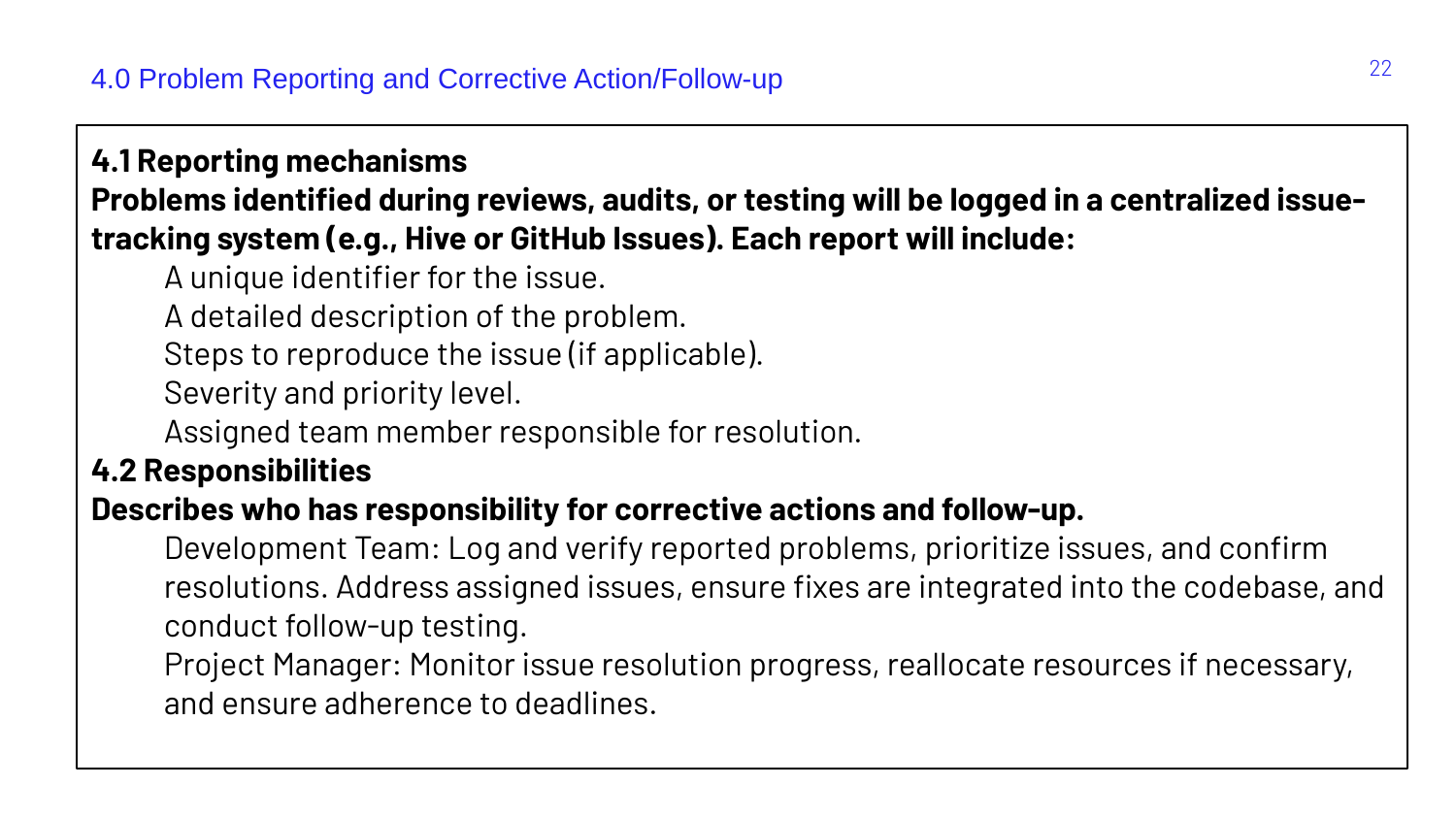

22
4.0 Problem Reporting and Corrective Action/Follow-up

4.1 Reporting mechanisms
Problems identified during reviews, audits, or testing will be logged in a centralized issue-tracking system (e.g., Hive or GitHub Issues). Each report will include:
A unique identifier for the issue.
A detailed description of the problem.
Steps to reproduce the issue (if applicable).
Severity and priority level.
Assigned team member responsible for resolution.
4.2 Responsibilities
Describes who has responsibility for corrective actions and follow-up.
Development Team: Log and verify reported problems, prioritize issues, and confirm resolutions. Address assigned issues, ensure fixes are integrated into the codebase, and conduct follow-up testing.
Project Manager: Monitor issue resolution progress, reallocate resources if necessary, and ensure adherence to deadlines.